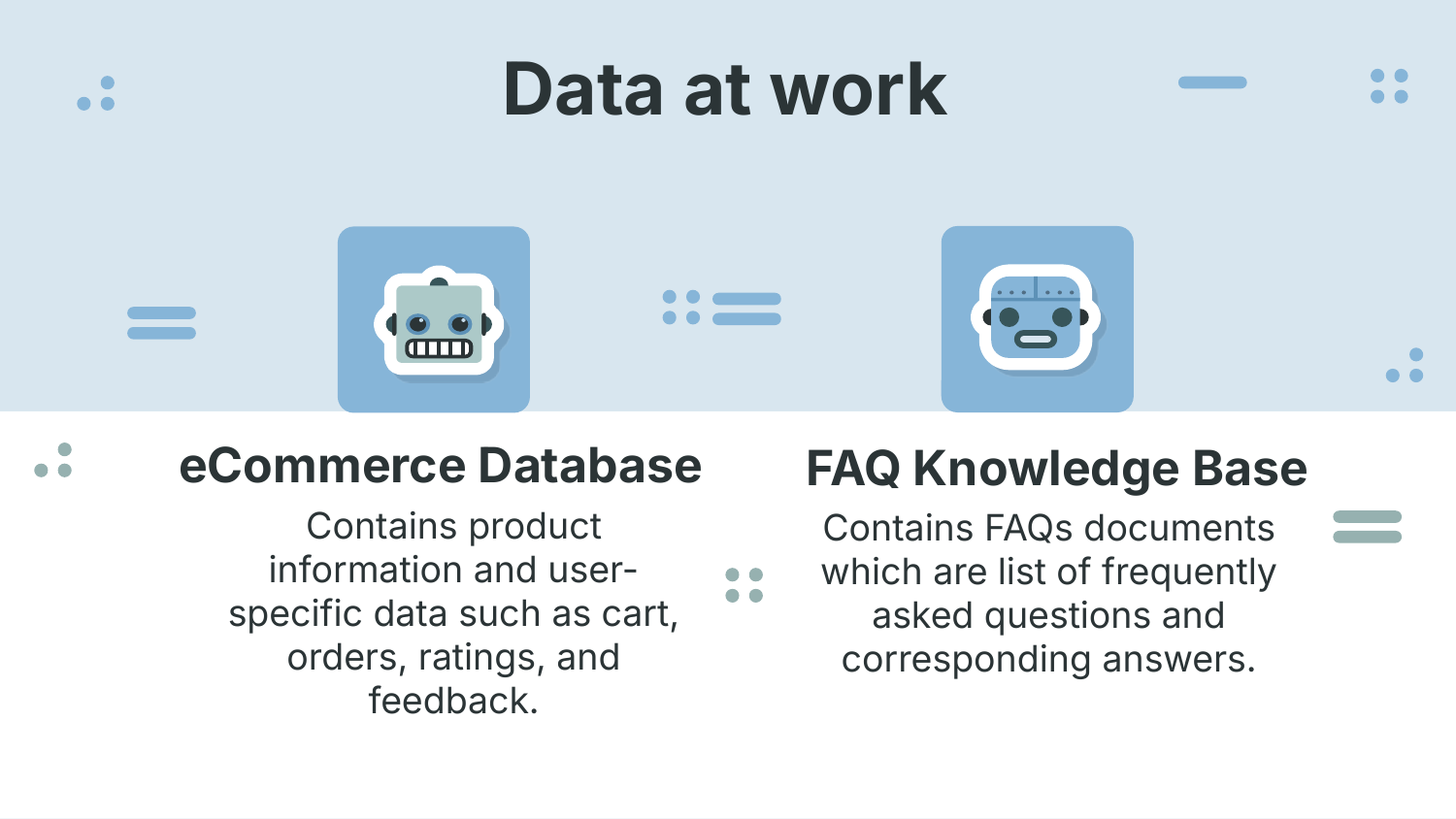

# Data at work

FAQ Knowledge Base
eCommerce Database
Contains FAQs documents which are list of frequently asked questions and corresponding answers.
Contains product information and user-specific data such as cart, orders, ratings, and feedback.